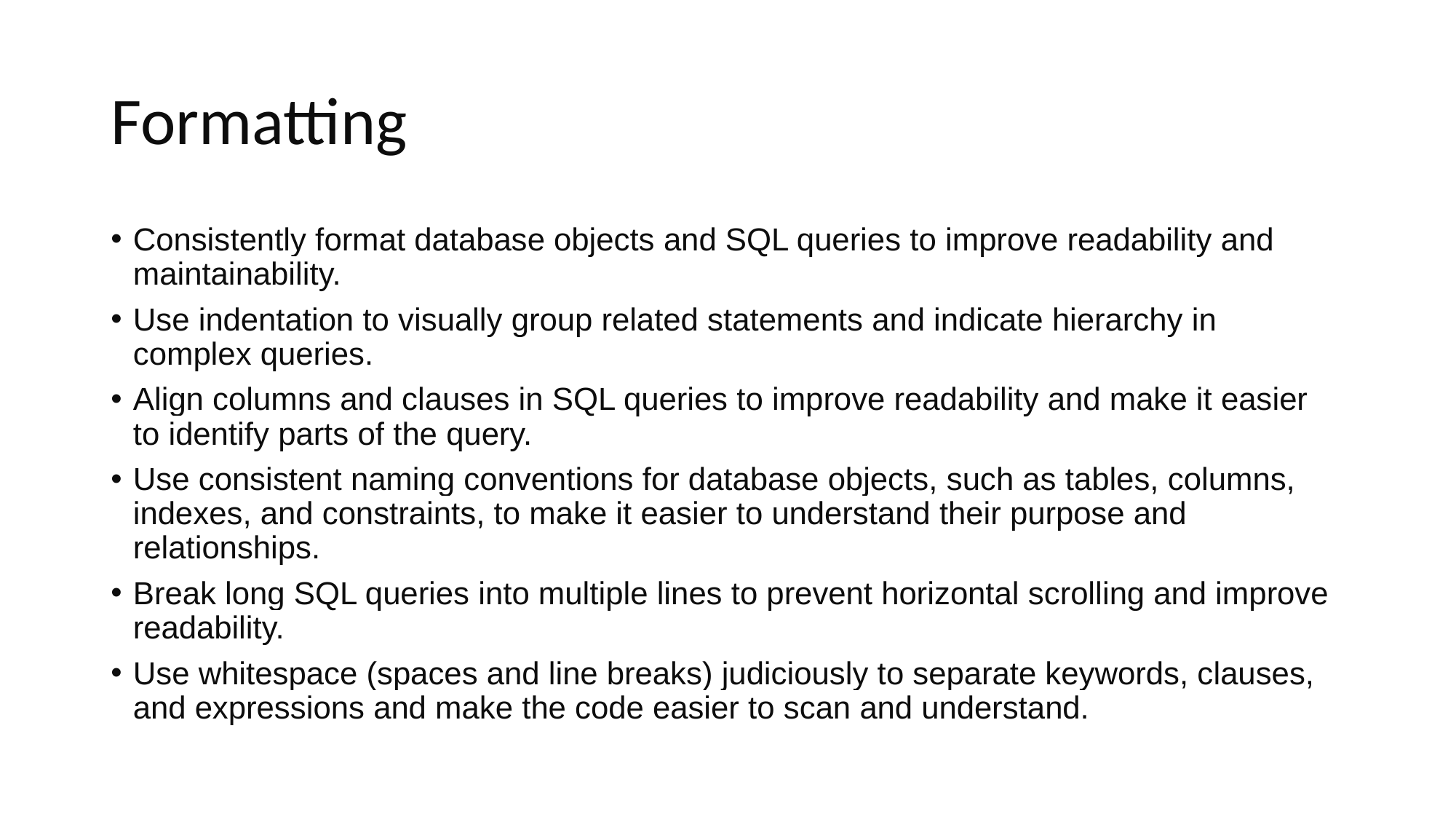

# Formatting
Consistently format database objects and SQL queries to improve readability and maintainability.
Use indentation to visually group related statements and indicate hierarchy in complex queries.
Align columns and clauses in SQL queries to improve readability and make it easier to identify parts of the query.
Use consistent naming conventions for database objects, such as tables, columns, indexes, and constraints, to make it easier to understand their purpose and relationships.
Break long SQL queries into multiple lines to prevent horizontal scrolling and improve readability.
Use whitespace (spaces and line breaks) judiciously to separate keywords, clauses, and expressions and make the code easier to scan and understand.